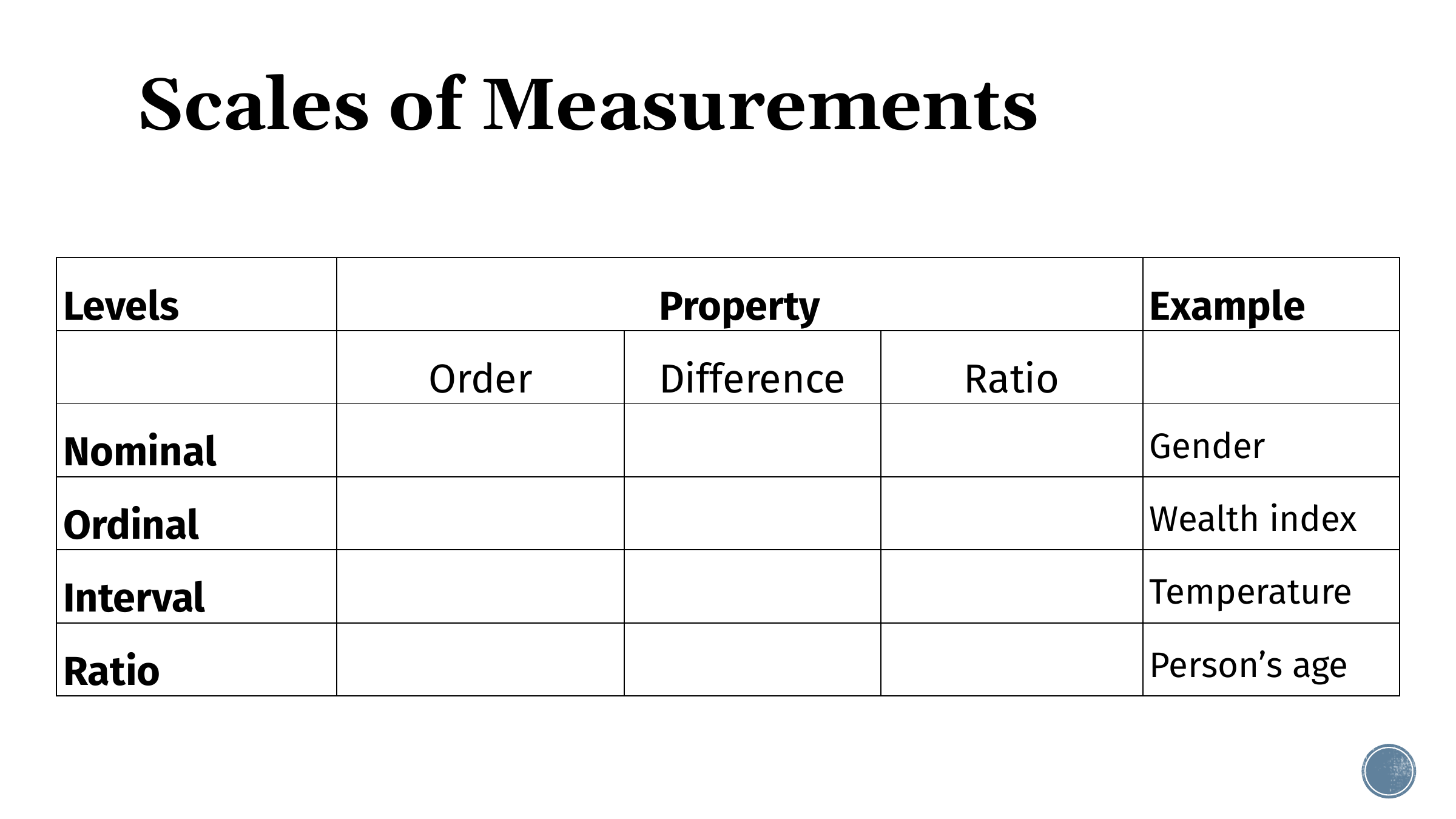

# Scales of Measurements
| Levels | Property |  |  | Example |
| --- | --- | --- | --- | --- |
|  | Order | Difference | Ratio |  |
| Nominal |  |  |  | Gender |
| Ordinal |  |  |  | Wealth index |
| Interval |  |  |  | Temperature |
| Ratio |  |  |  | Person’s age |